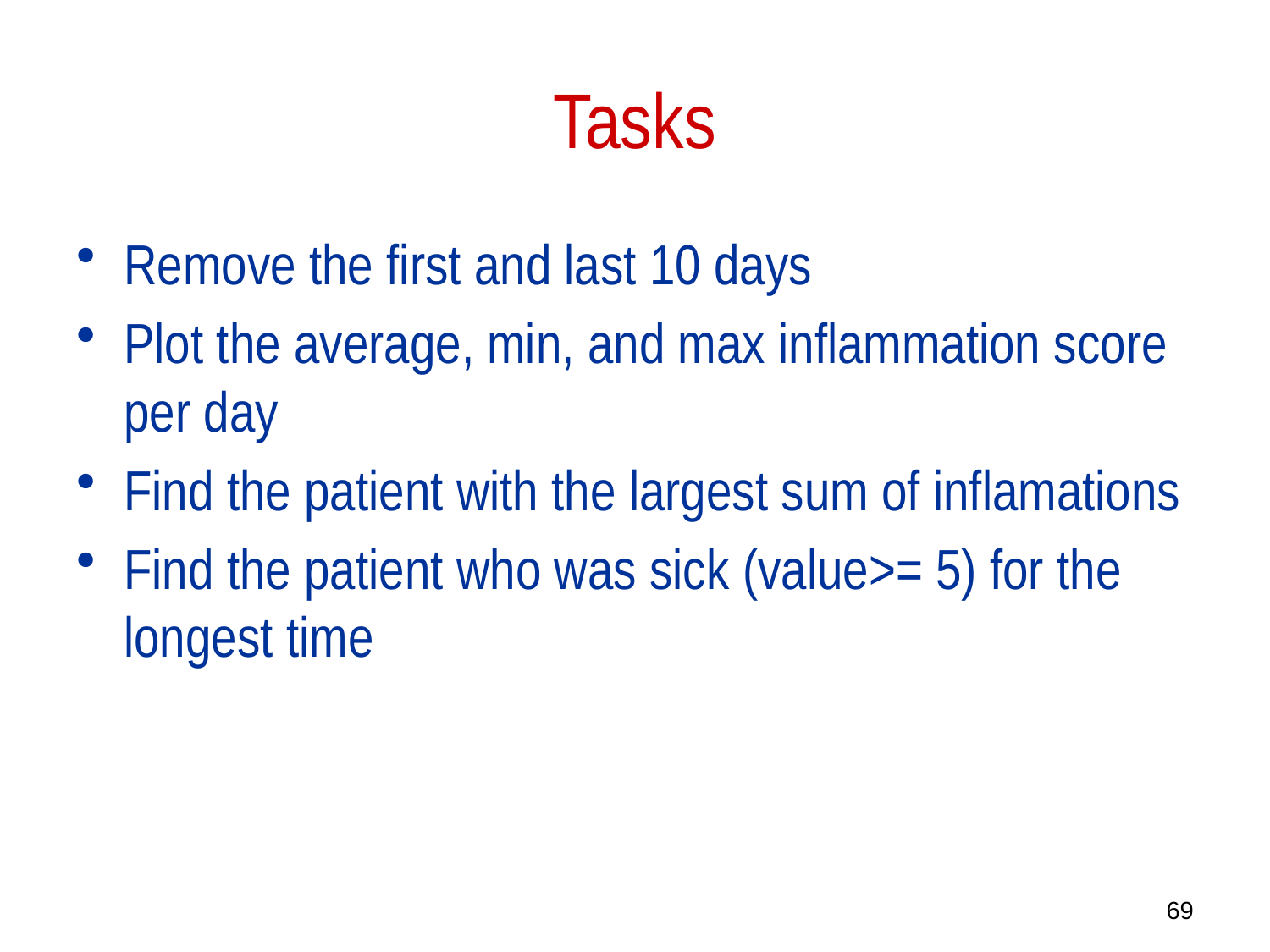

# Tasks
Remove the first and last 10 days
Plot the average, min, and max inflammation score per day
Find the patient with the largest sum of inflamations
Find the patient who was sick (value>= 5) for the longest time
69